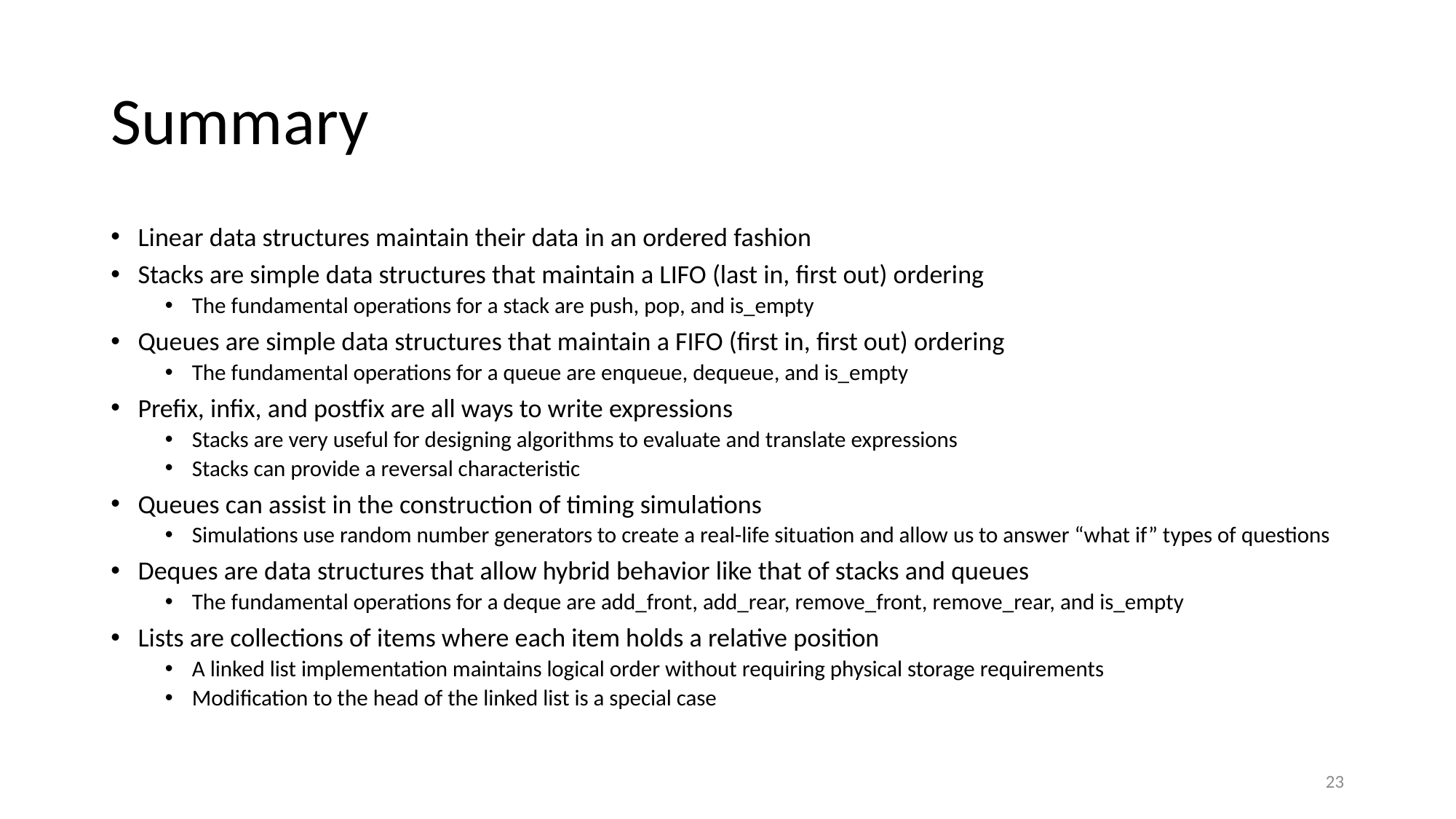

# Summary
Linear data structures maintain their data in an ordered fashion
Stacks are simple data structures that maintain a LIFO (last in, first out) ordering
The fundamental operations for a stack are push, pop, and is_empty
Queues are simple data structures that maintain a FIFO (first in, first out) ordering
The fundamental operations for a queue are enqueue, dequeue, and is_empty
Prefix, infix, and postfix are all ways to write expressions
Stacks are very useful for designing algorithms to evaluate and translate expressions
Stacks can provide a reversal characteristic
Queues can assist in the construction of timing simulations
Simulations use random number generators to create a real-life situation and allow us to answer “what if” types of questions
Deques are data structures that allow hybrid behavior like that of stacks and queues
The fundamental operations for a deque are add_front, add_rear, remove_front, remove_rear, and is_empty
Lists are collections of items where each item holds a relative position
A linked list implementation maintains logical order without requiring physical storage requirements
Modification to the head of the linked list is a special case
23